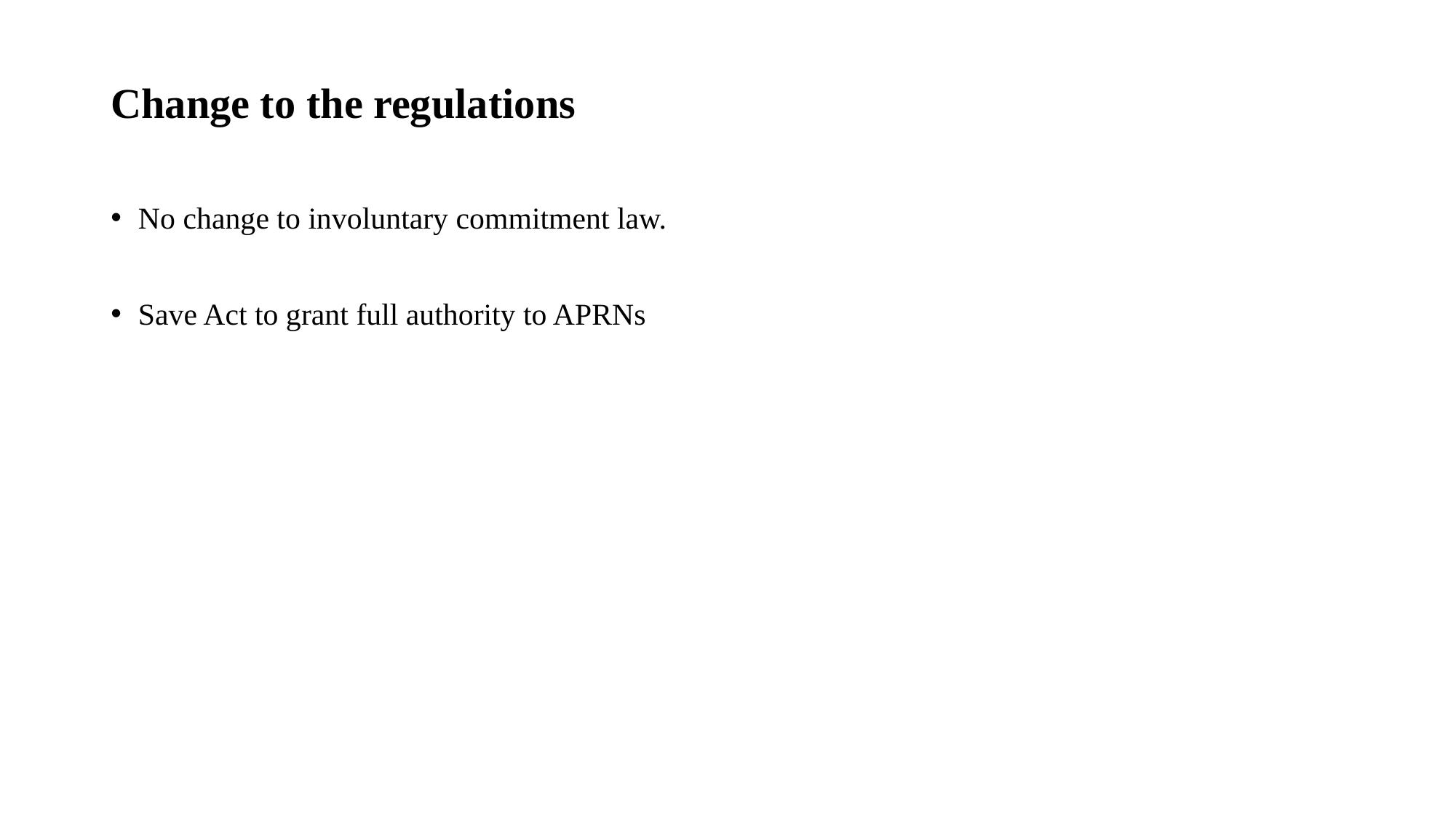

# Change to the regulations
No change to involuntary commitment law.

Save Act to grant full authority to APRNs